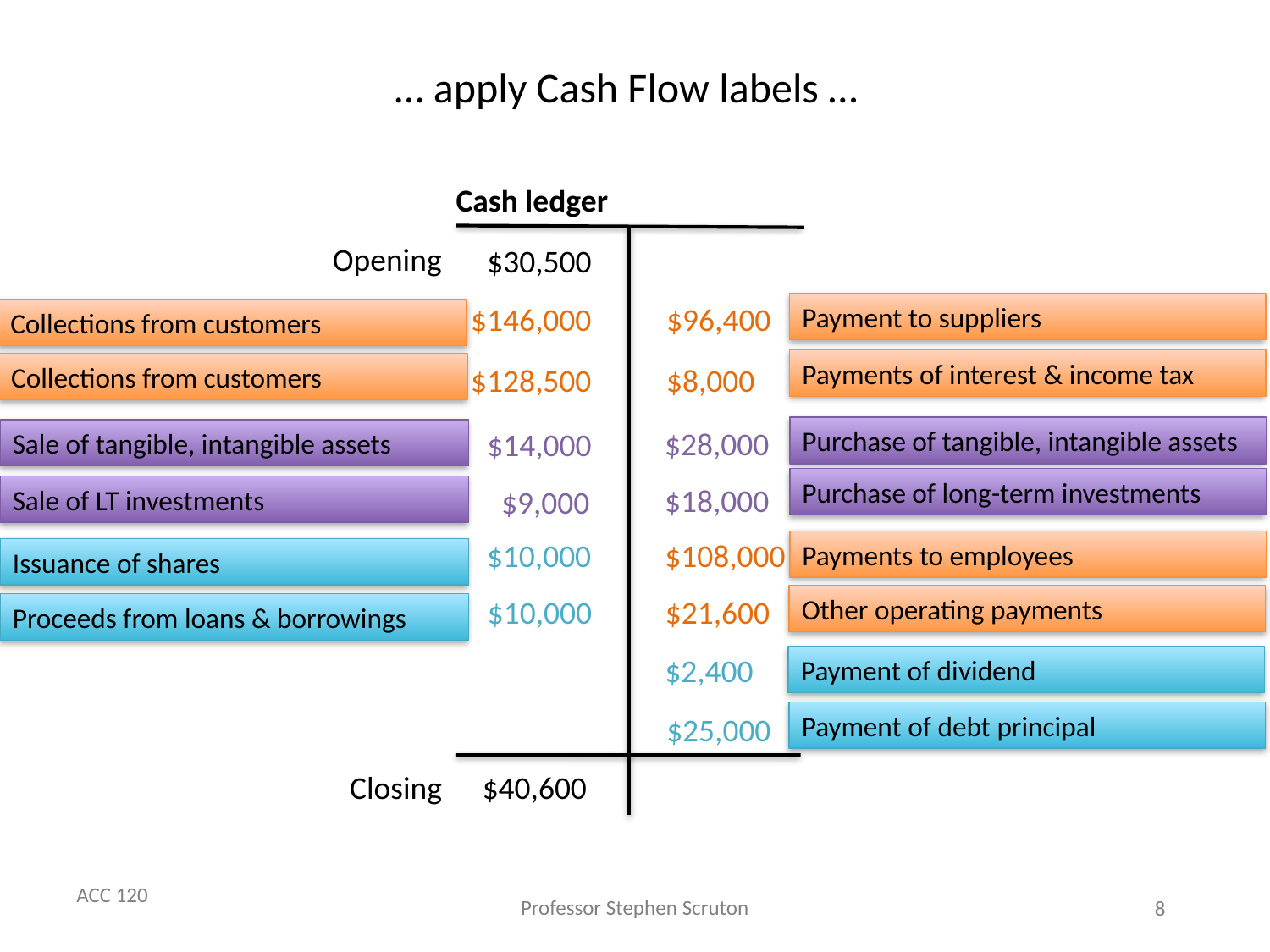

… apply Cash Flow labels …
Cash ledger
Opening
$30,500
Payment to suppliers
$146,000
$96,400
Collections from customers
Payments of interest & income tax
Collections from customers
$128,500
$8,000
$28,000
Purchase of tangible, intangible assets
$14,000
Sale of tangible, intangible assets
Purchase of long-term investments
$18,000
$9,000
Sale of LT investments
$10,000
$108,000
Payments to employees
Issuance of shares
Other operating payments
$10,000
$21,600
Proceeds from loans & borrowings
$2,400
Payment of dividend
Payment of debt principal
$25,000
Closing
$40,600
8